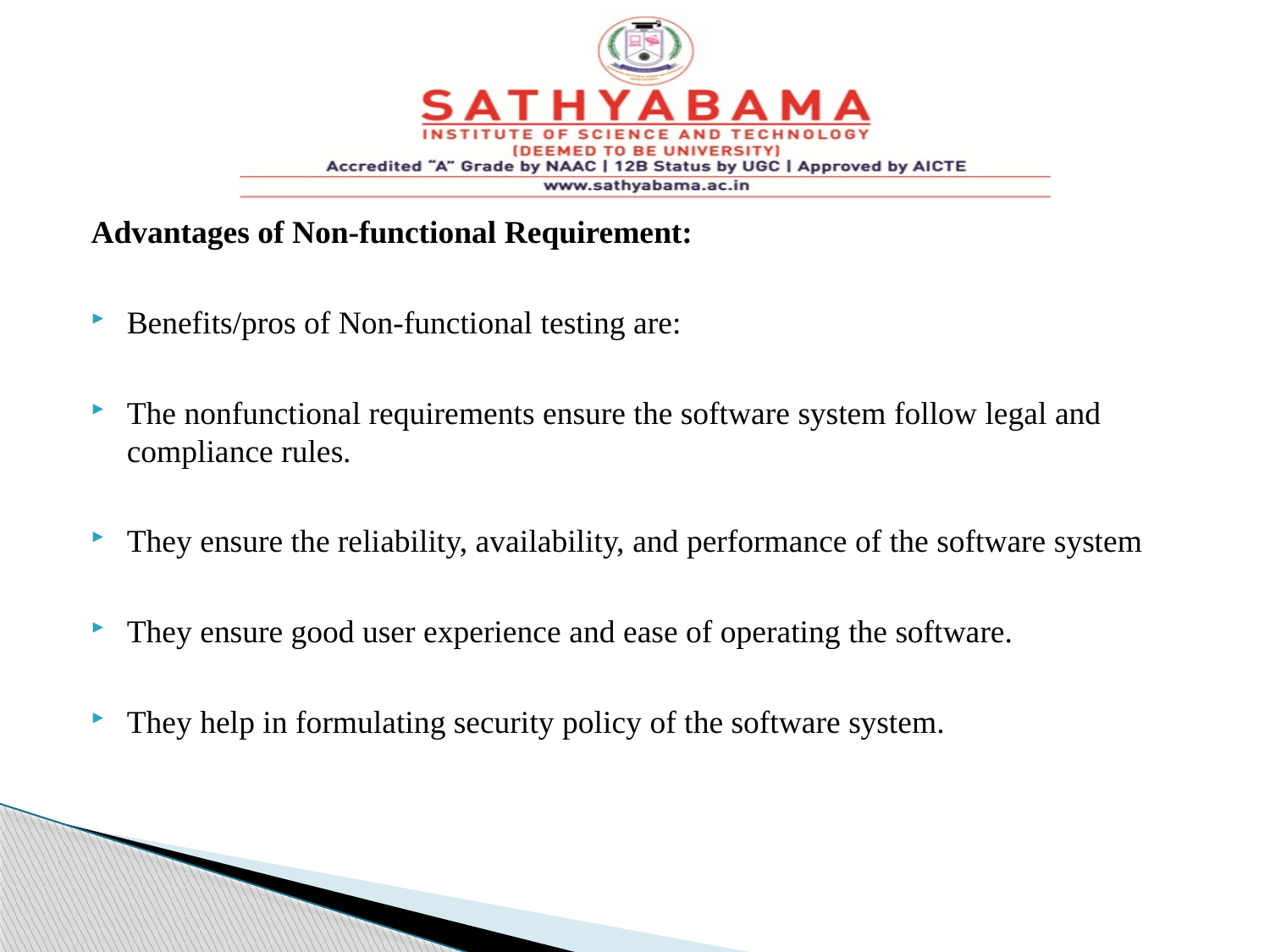

#
Advantages of Non-functional Requirement:

Benefits/pros of Non-functional testing are:

The nonfunctional requirements ensure the software system follow legal and compliance rules.

They ensure the reliability, availability, and performance of the software system

They ensure good user experience and ease of operating the software.

They help in formulating security policy of the software system.